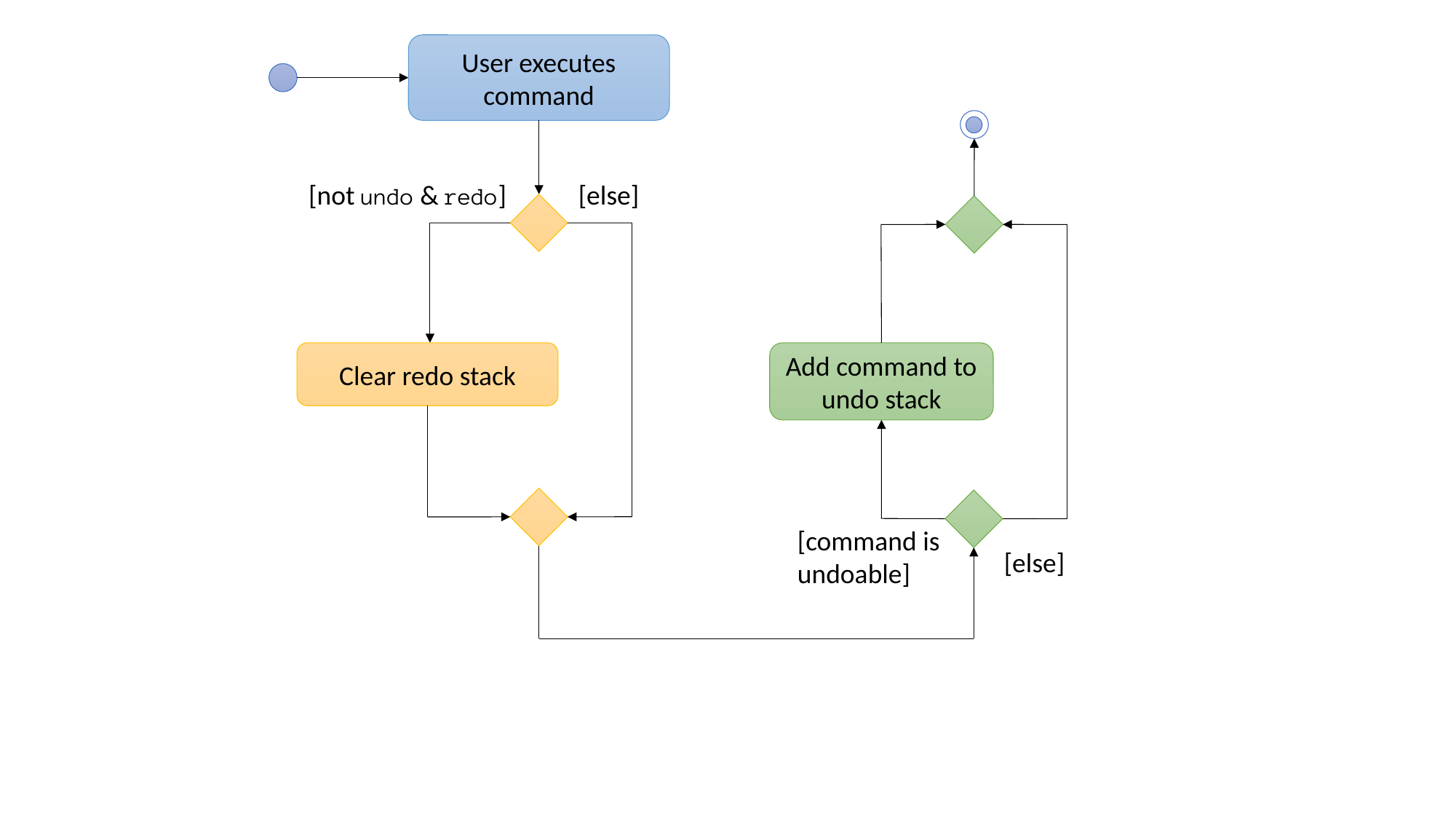

User executes command

[not undo & redo]
[else]

Clear redo stack
Add command to undo stack

[command is undoable]
[else]